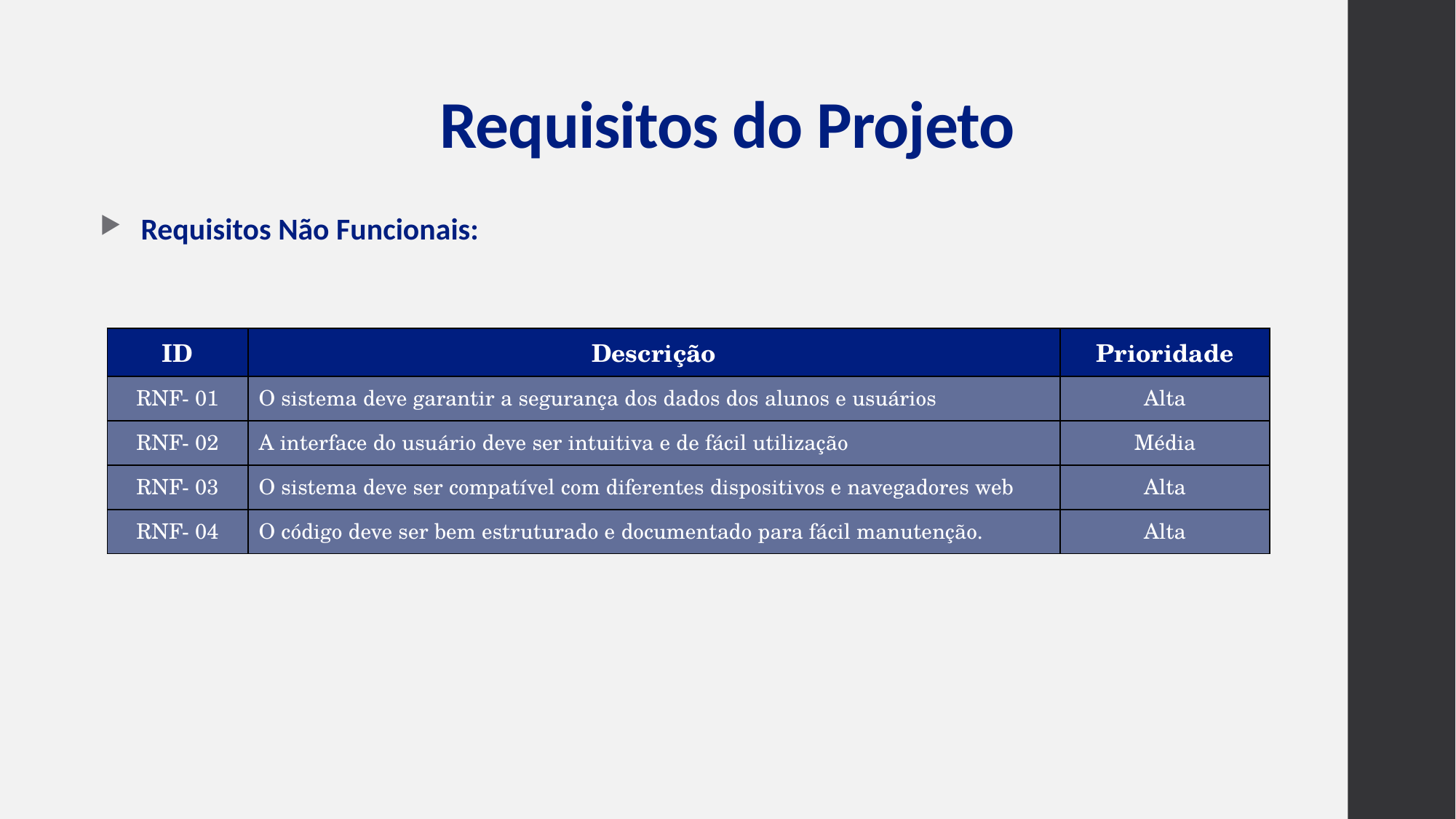

# Requisitos do Projeto
Requisitos Não Funcionais:
| ID | Descrição | Prioridade |
| --- | --- | --- |
| RNF- 01 | O sistema deve garantir a segurança dos dados dos alunos e usuários | Alta |
| RNF- 02 | A interface do usuário deve ser intuitiva e de fácil utilização | Média |
| RNF- 03 | O sistema deve ser compatível com diferentes dispositivos e navegadores web | Alta |
| RNF- 04 | O código deve ser bem estruturado e documentado para fácil manutenção. | Alta |